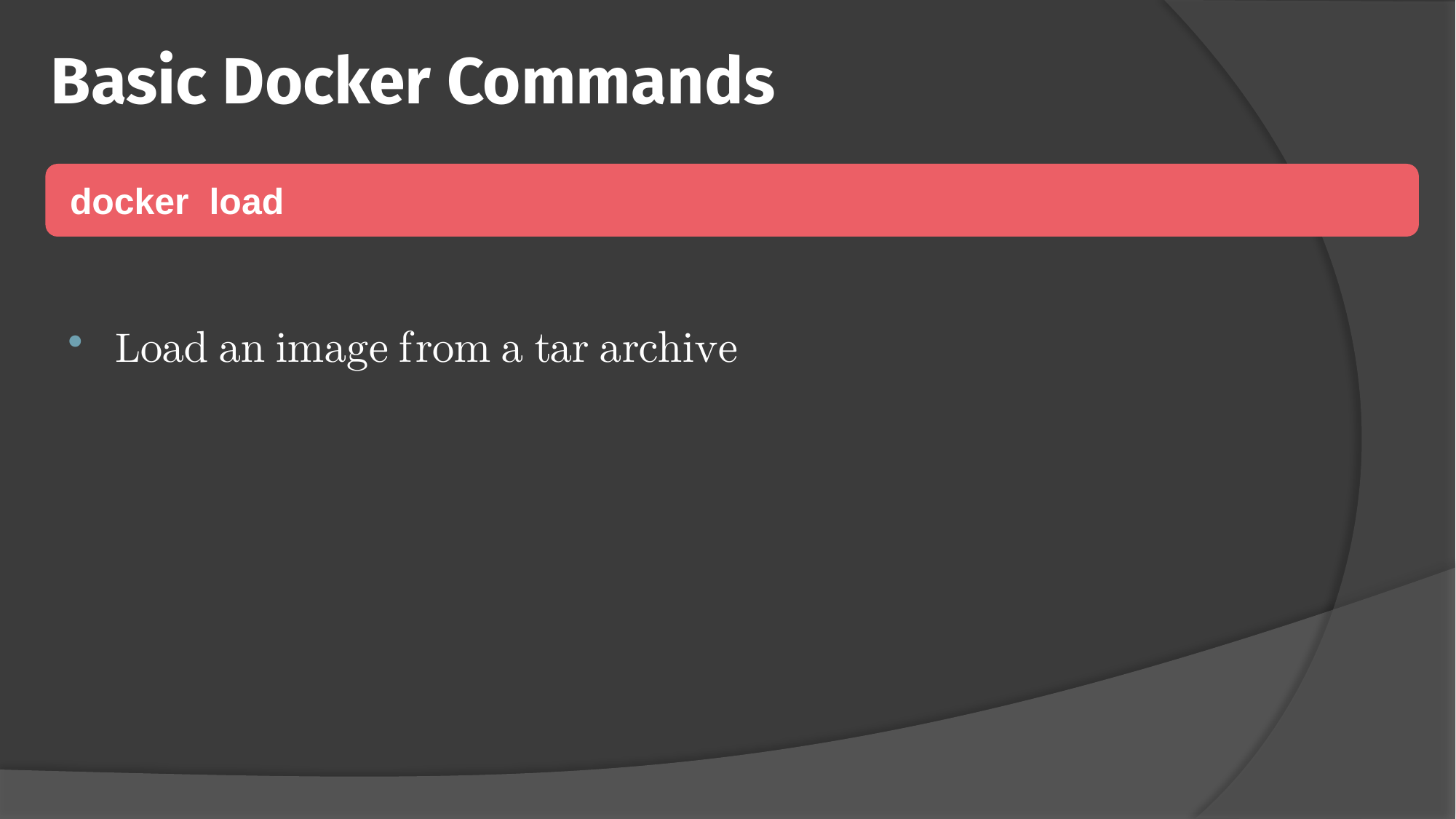

# Basic Docker Commands
 docker  load

Load an image from a tar archive